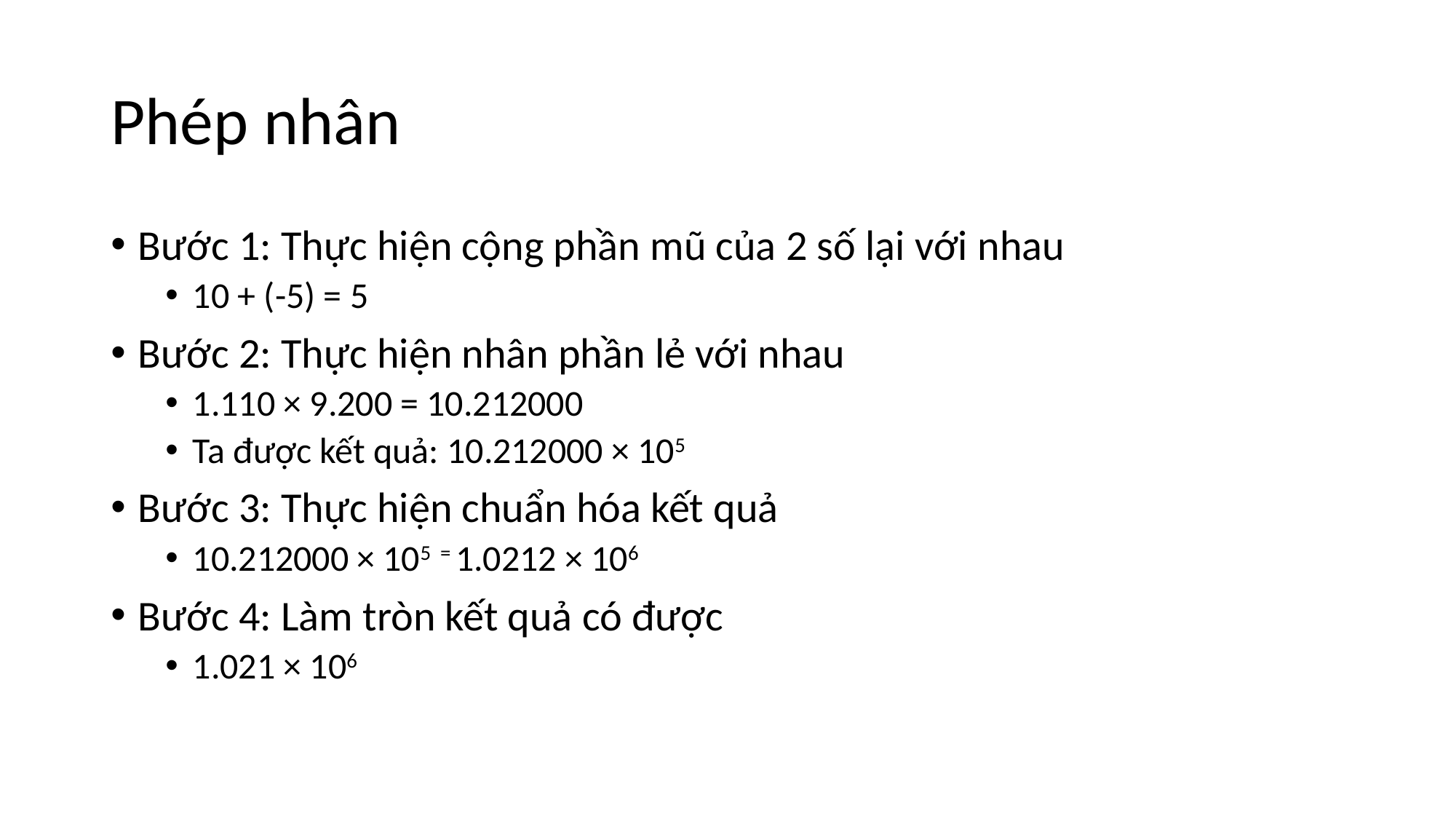

# Phép nhân
Bước 1: Thực hiện cộng phần mũ của 2 số lại với nhau
10 + (-5) = 5
Bước 2: Thực hiện nhân phần lẻ với nhau
1.110 × 9.200 = 10.212000
Ta được kết quả: 10.212000 × 105
Bước 3: Thực hiện chuẩn hóa kết quả
10.212000 × 105  = 1.0212 × 106
Bước 4: Làm tròn kết quả có được
1.021 × 106